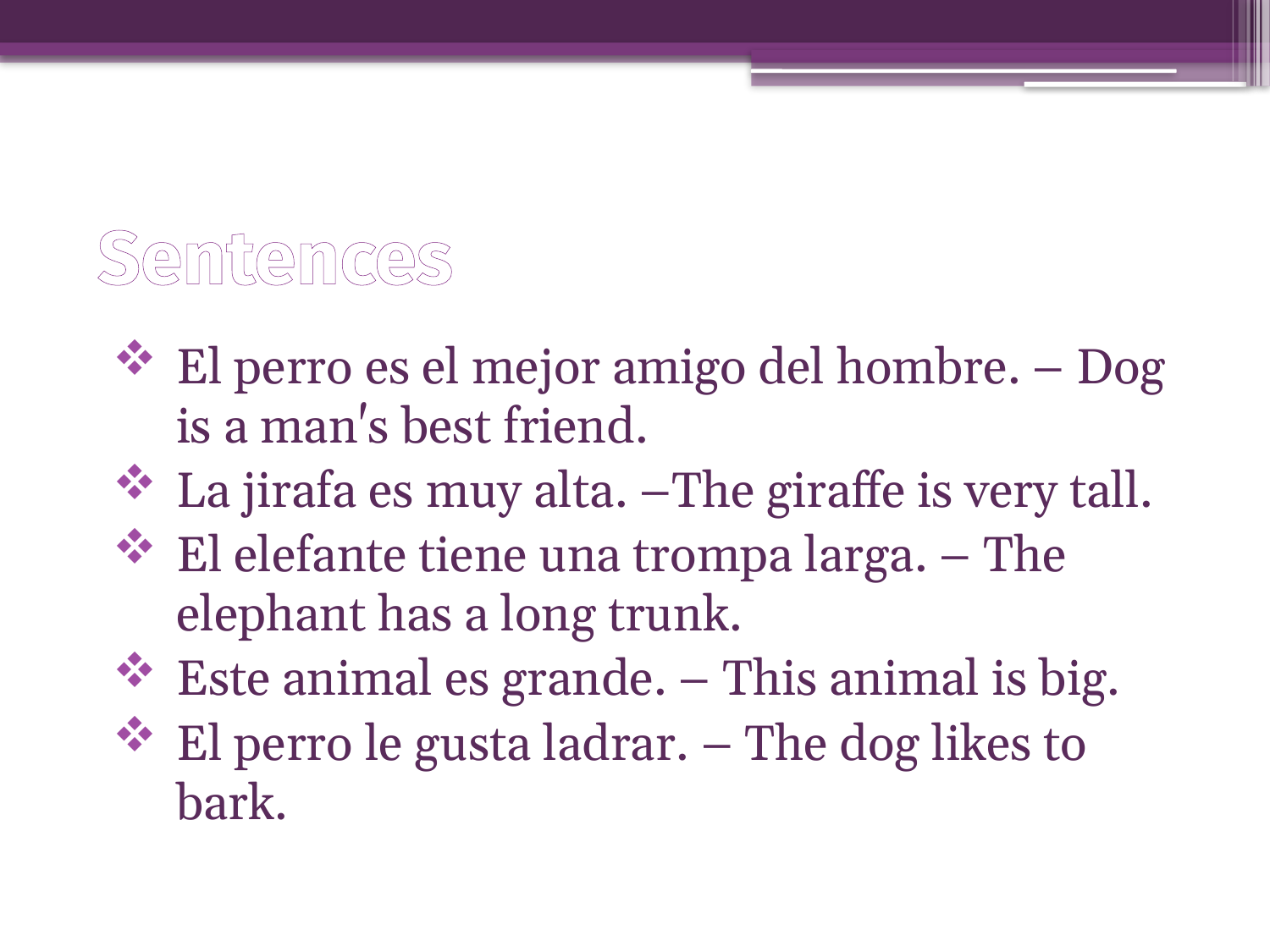

# Sentences
El perro es el mejor amigo del hombre. – Dog is a man's best friend.
La jirafa es muy alta. –The giraffe is very tall.
El elefante tiene una trompa larga. – The elephant has a long trunk.
Este animal es grande. – This animal is big.
El perro le gusta ladrar. – The dog likes to bark.